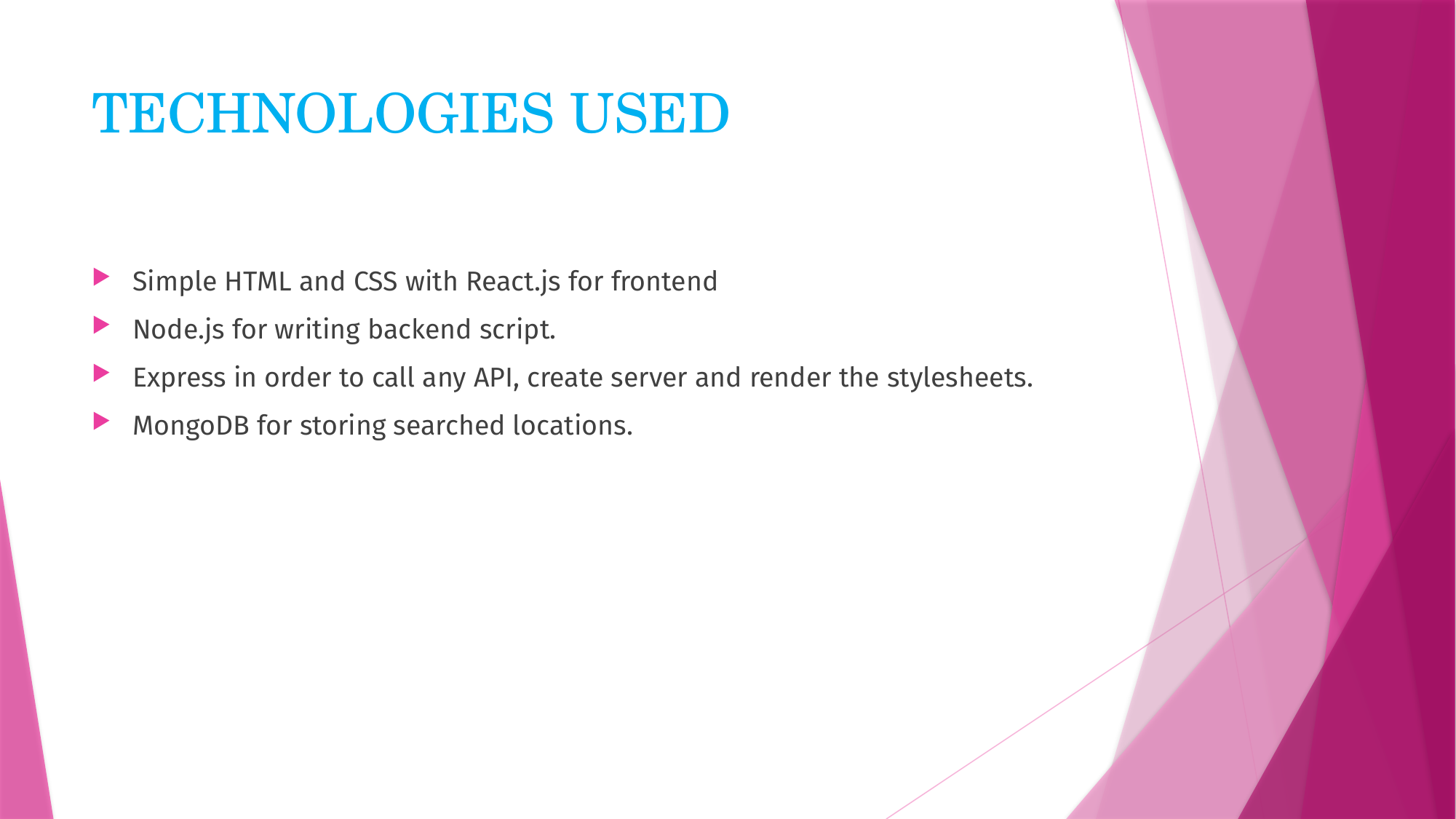

# TECHNOLOGIES USED
Simple HTML and CSS with React.js for frontend
Node.js for writing backend script.
Express in order to call any API, create server and render the stylesheets.
MongoDB for storing searched locations.